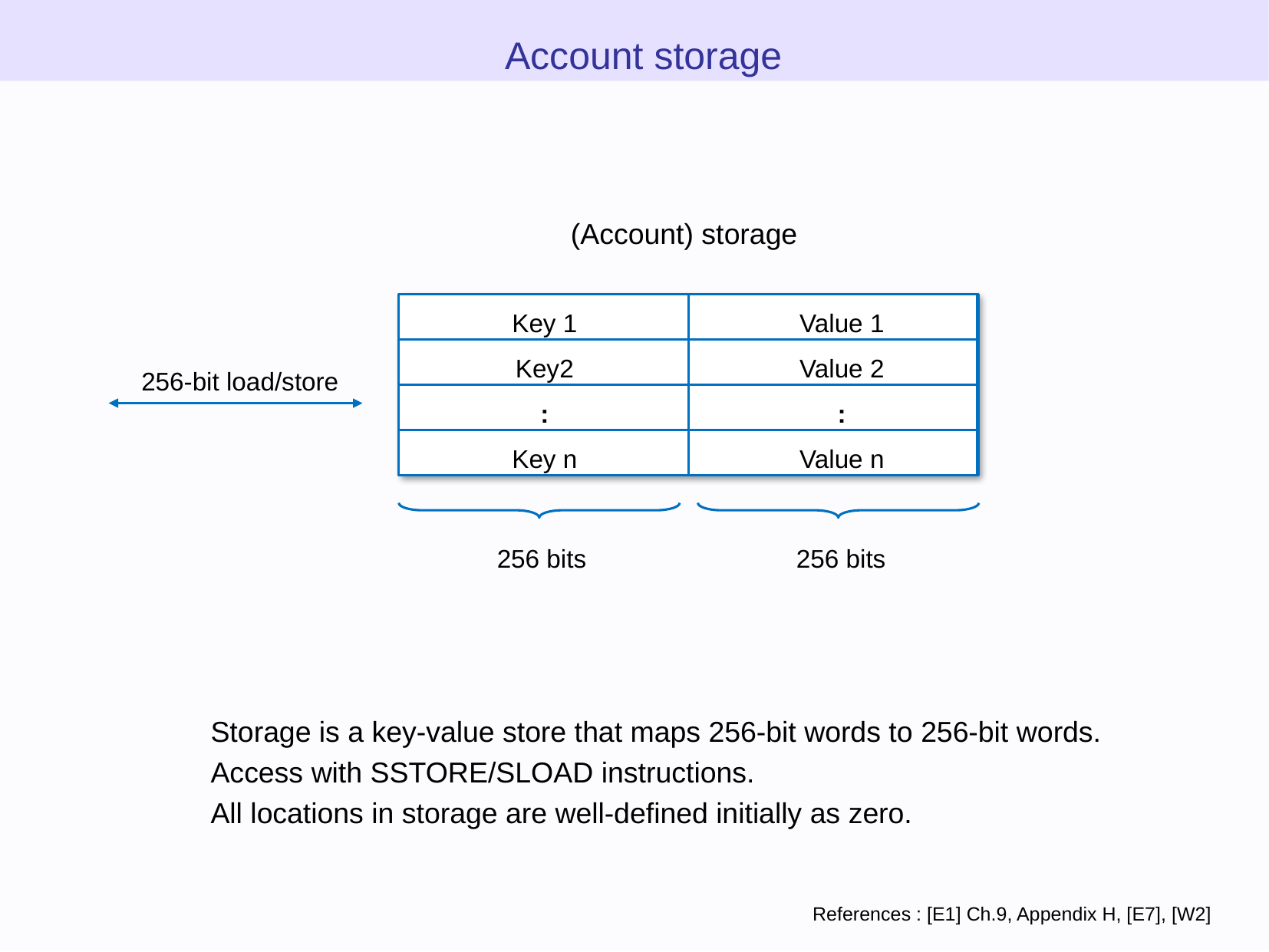

Account storage
(Account) storage

Key 1

Value 1

Key2

Value 2
256-bit load/store

:

:

Key n

Value n
256 bits
256 bits
Storage is a key-value store that maps 256-bit words to 256-bit words.
Access with SSTORE/SLOAD instructions.
All locations in storage are well-defined initially as zero.
References : [E1] Ch.9, Appendix H, [E7], [W2]